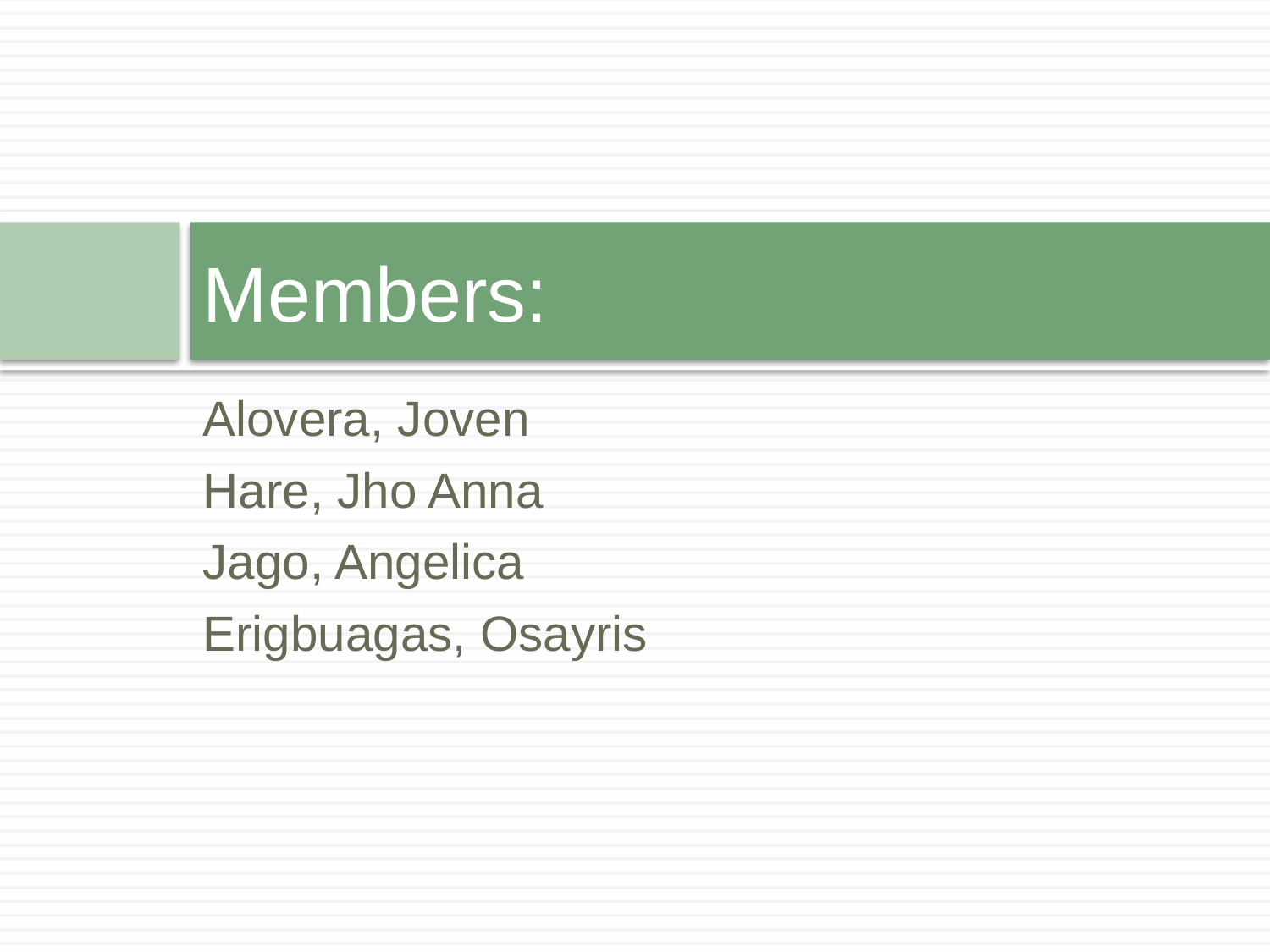

# Members:
Alovera, Joven
Hare, Jho Anna
Jago, Angelica
Erigbuagas, Osayris